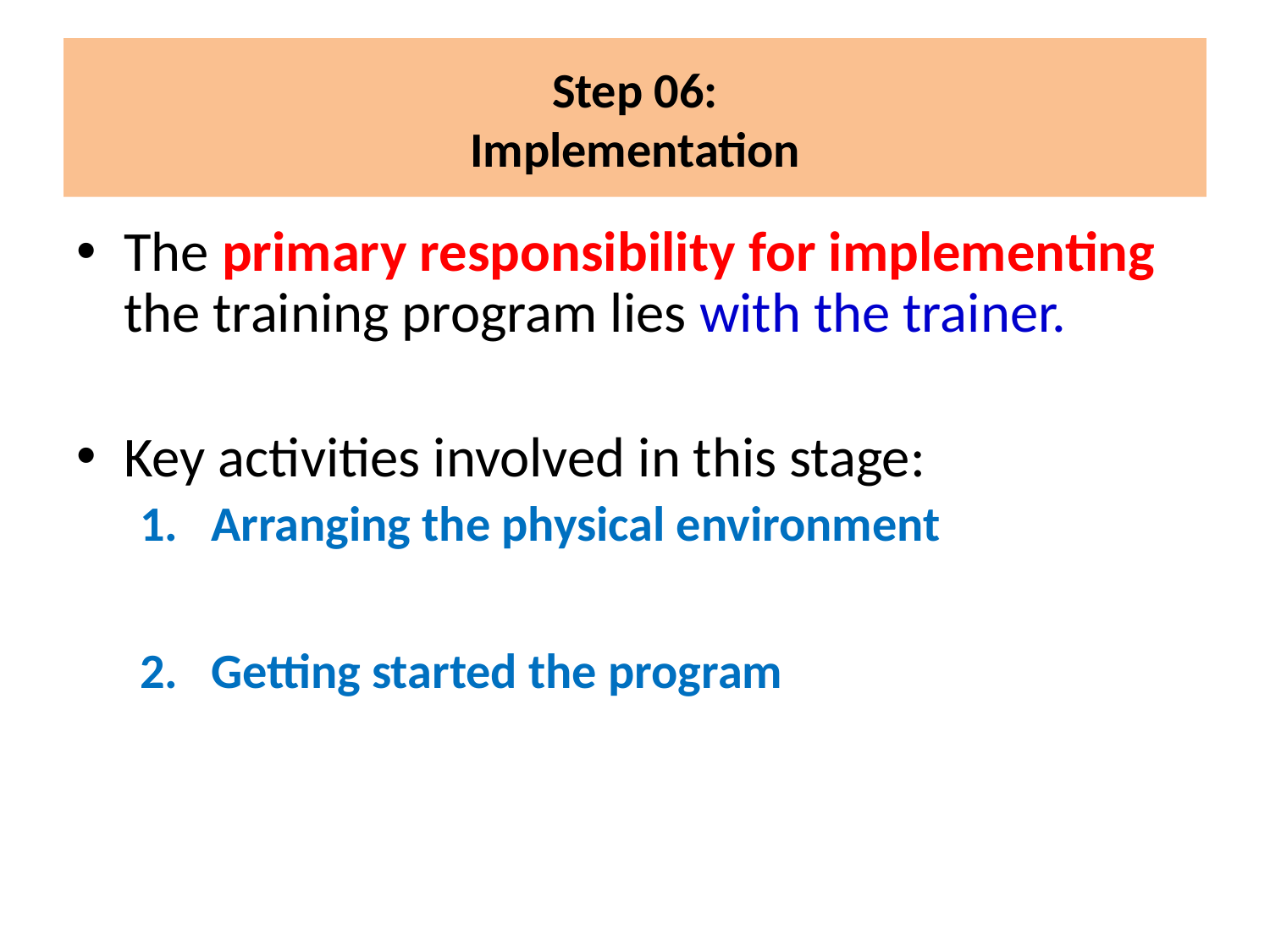

# Step 06: Implementation
The primary responsibility for implementing the training program lies with the trainer.

Key activities involved in this stage:
Arranging the physical environment

Getting started the program